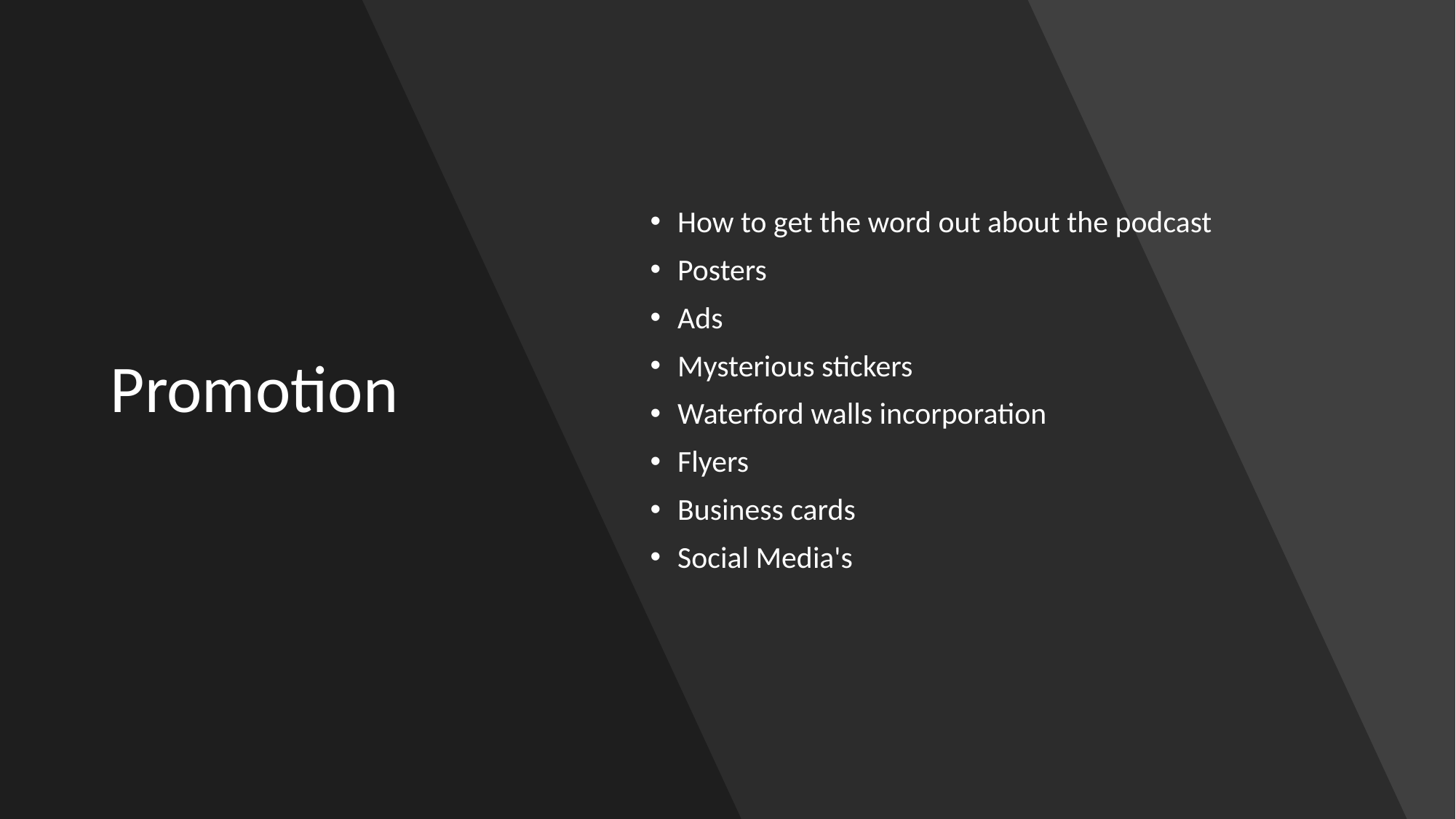

# Promotion
How to get the word out about the podcast
Posters
Ads
Mysterious stickers
Waterford walls incorporation
Flyers
Business cards
Social Media's